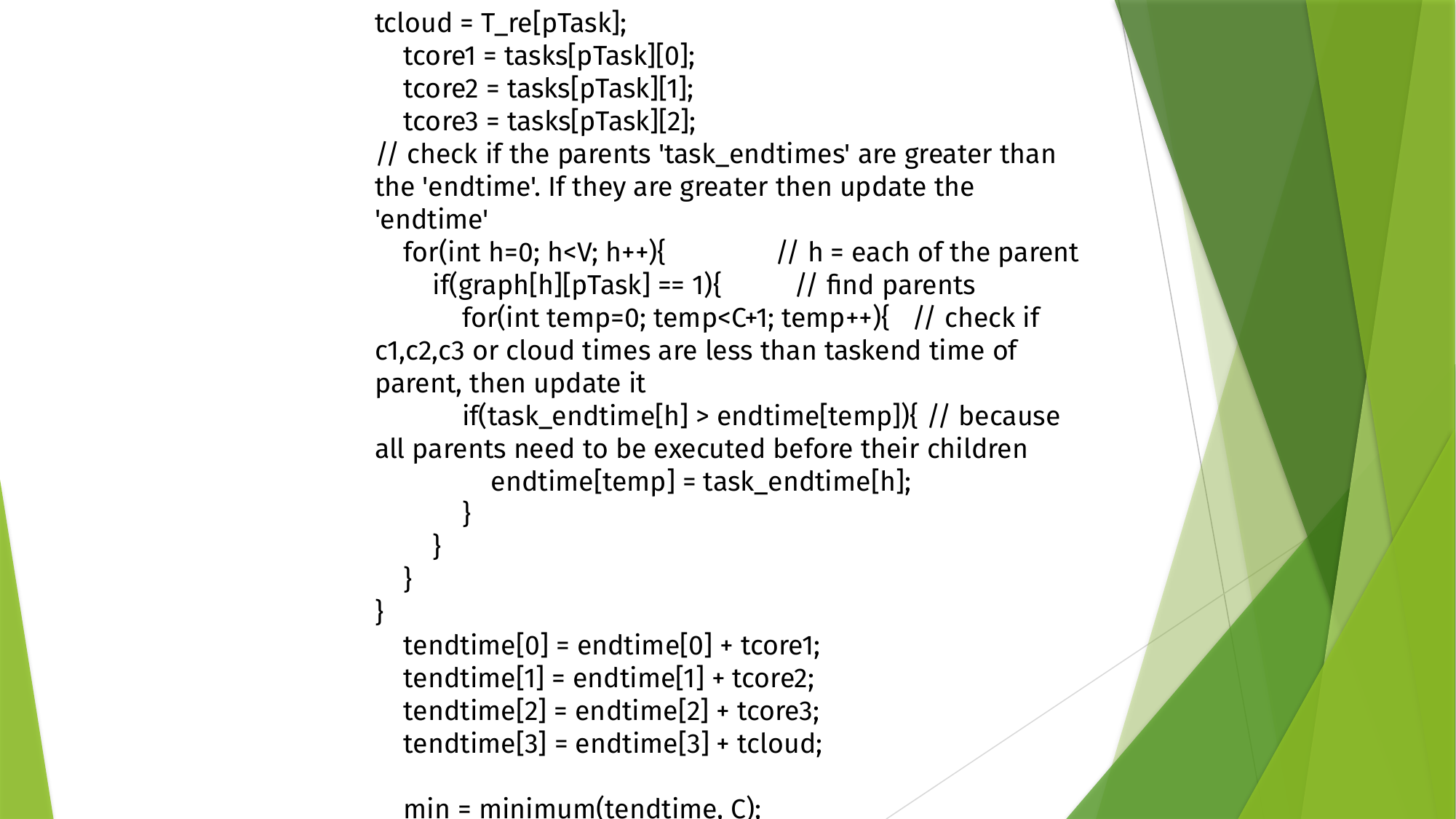

tcloud = T_re[pTask];
    tcore1 = tasks[pTask][0];
    tcore2 = tasks[pTask][1];
    tcore3 = tasks[pTask][2];
// check if the parents 'task_endtimes' are greater than the 'endtime'. If they are greater then update the 'endtime'
    for(int h=0; h<V; h++){               // h = each of the parent
        if(graph[h][pTask] == 1){          // find parents
            for(int temp=0; temp<C+1; temp++){   // check if c1,c2,c3 or cloud times are less than taskend time of parent, then update it
            if(task_endtime[h] > endtime[temp]){ // because all parents need to be executed before their children
                endtime[temp] = task_endtime[h];
            }
        }
    }
}
    tendtime[0] = endtime[0] + tcore1;
    tendtime[1] = endtime[1] + tcore2;
    tendtime[2] = endtime[2] + tcore3;
    tendtime[3] = endtime[3] + tcloud;

    min = minimum(tendtime, C);